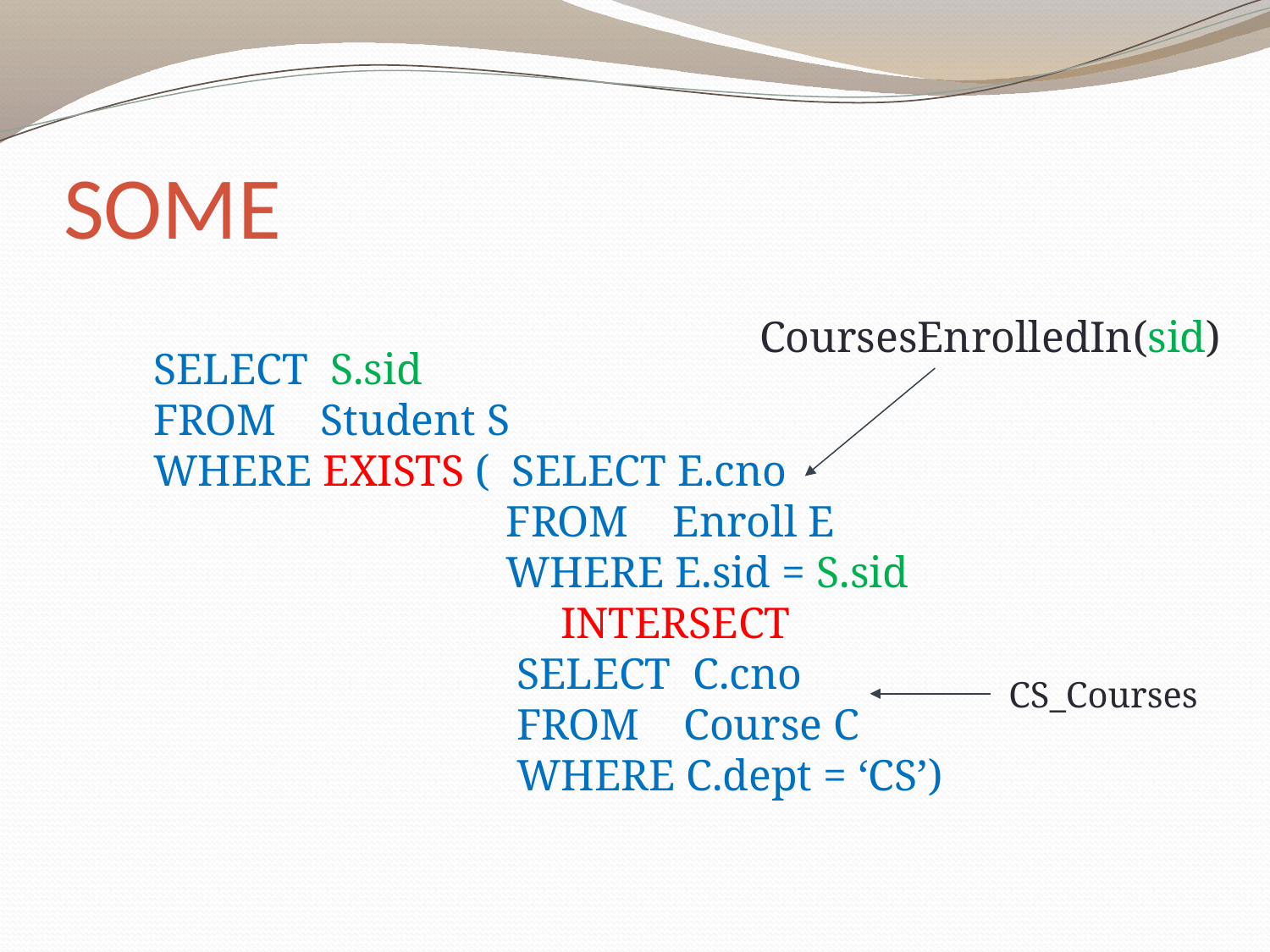

# SOME

CoursesEnrolledIn(sid)
SELECT  S.sid
FROM    Student S
WHERE EXISTS (  SELECT E.cno
                                FROM    Enroll E
                                WHERE E.sid = S.sid
                                     INTERSECT
                                 SELECT  C.cno
                                 FROM    Course C
                                 WHERE C.dept = ‘CS’)
CS_Courses